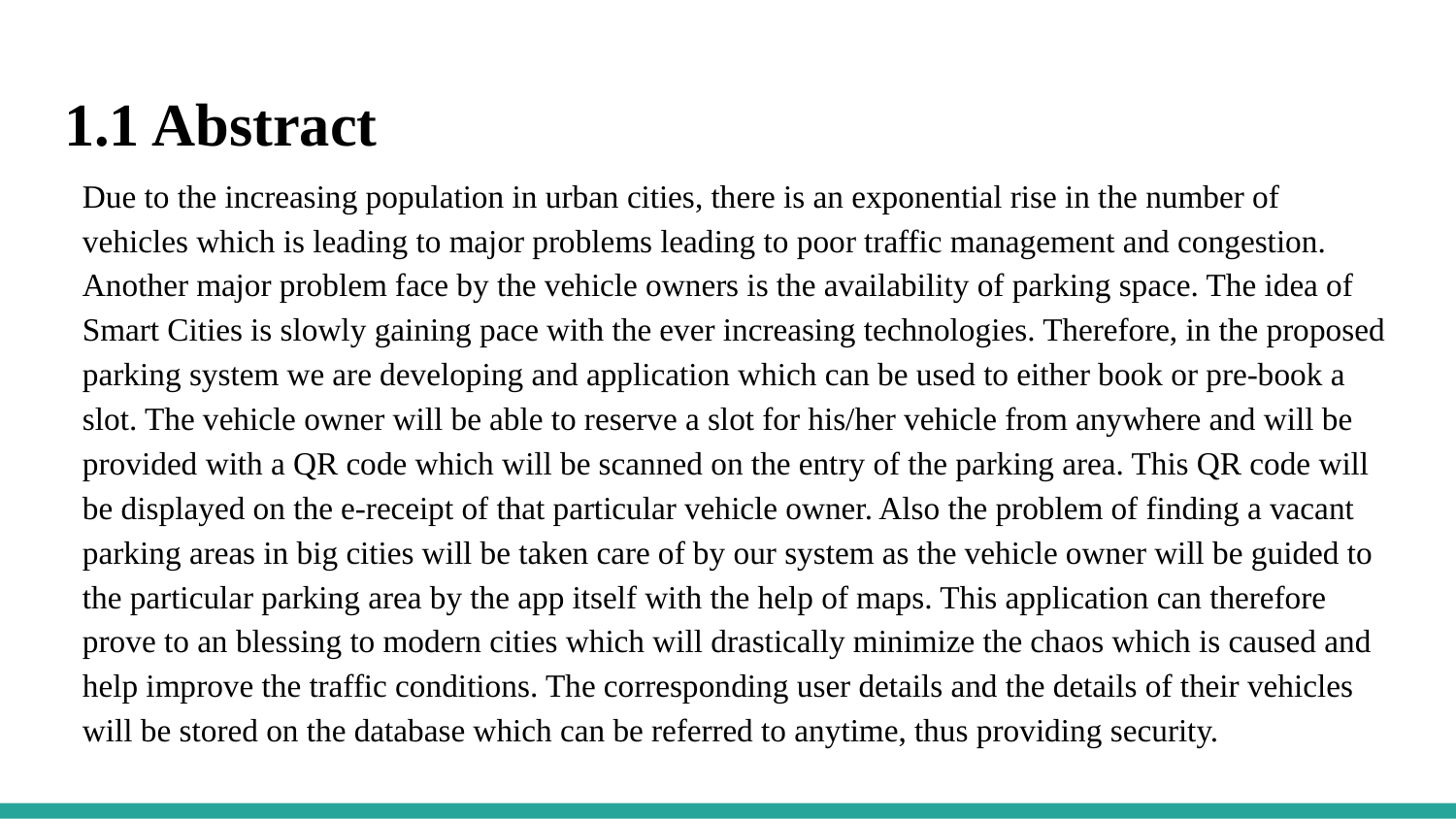

# 1.1 Abstract
Due to the increasing population in urban cities, there is an exponential rise in the number of vehicles which is leading to major problems leading to poor traffic management and congestion. Another major problem face by the vehicle owners is the availability of parking space. The idea of Smart Cities is slowly gaining pace with the ever increasing technologies. Therefore, in the proposed parking system we are developing and application which can be used to either book or pre-book a slot. The vehicle owner will be able to reserve a slot for his/her vehicle from anywhere and will be provided with a QR code which will be scanned on the entry of the parking area. This QR code will be displayed on the e-receipt of that particular vehicle owner. Also the problem of finding a vacant parking areas in big cities will be taken care of by our system as the vehicle owner will be guided to the particular parking area by the app itself with the help of maps. This application can therefore prove to an blessing to modern cities which will drastically minimize the chaos which is caused and help improve the traffic conditions. The corresponding user details and the details of their vehicles will be stored on the database which can be referred to anytime, thus providing security.